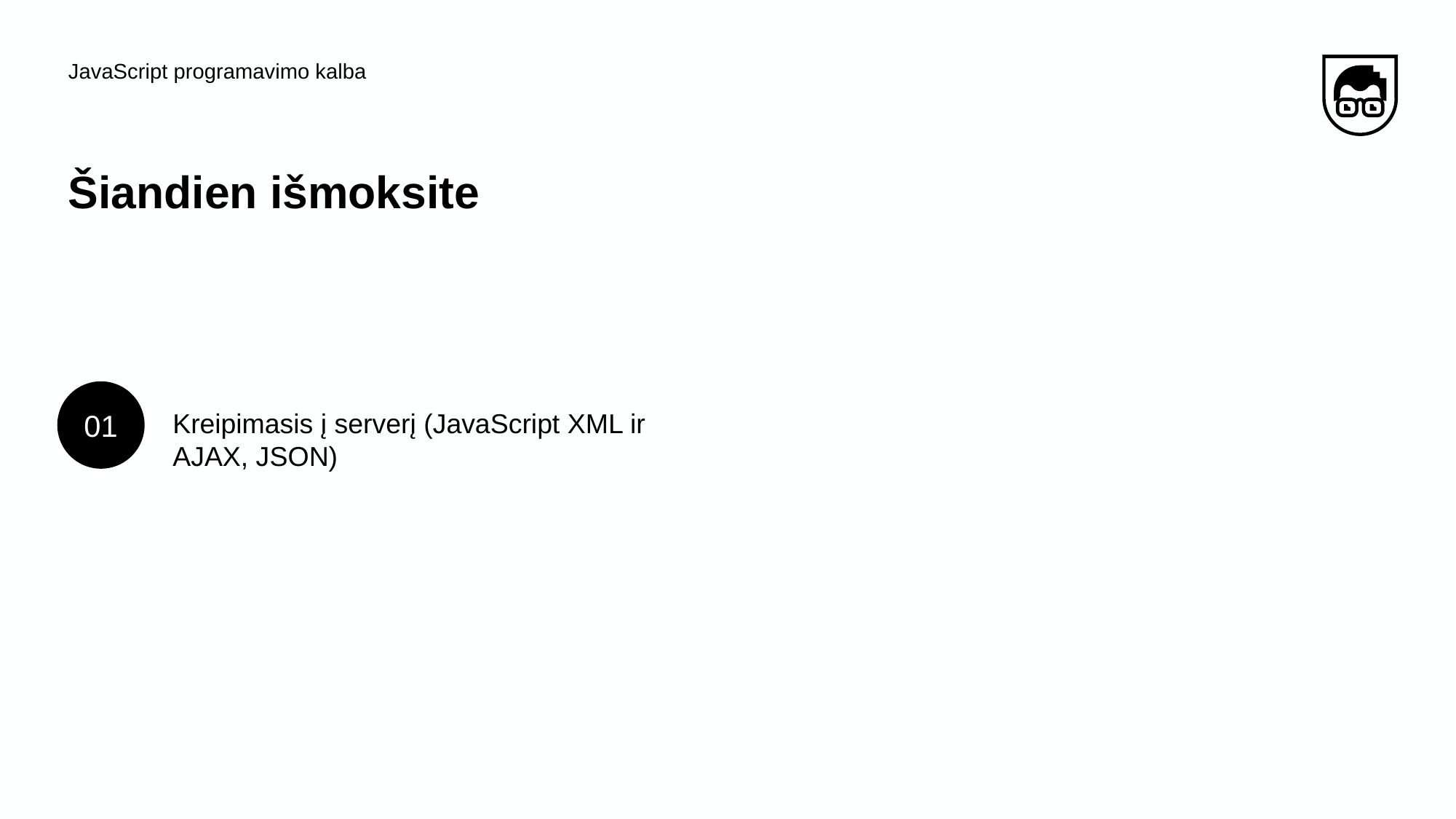

JavaScript programavimo kalba
# Šiandien išmoksite
01
Kreipimasis į serverį (JavaScript XML ir AJAX, JSON)